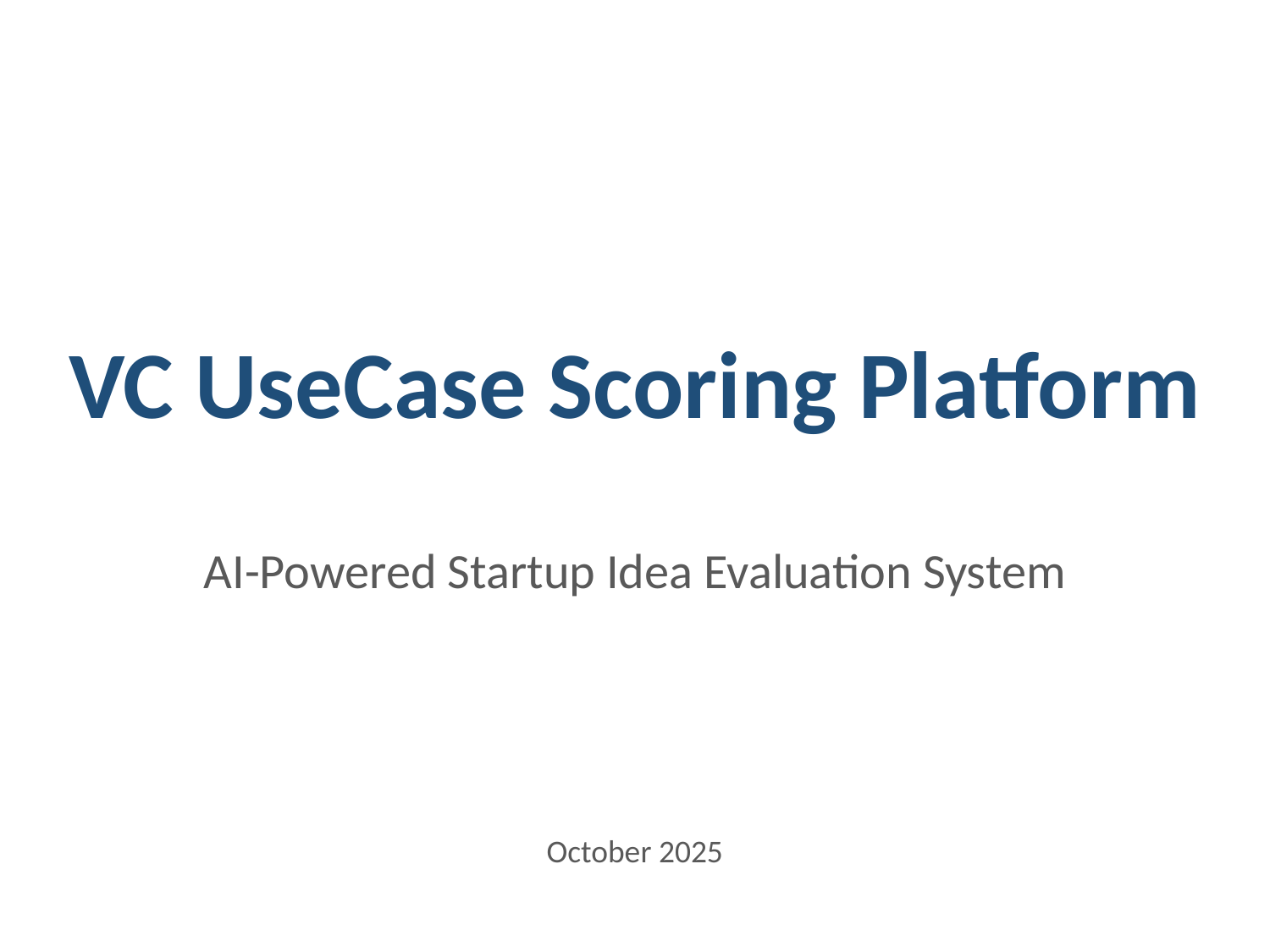

VC UseCase Scoring Platform
AI-Powered Startup Idea Evaluation System
October 2025